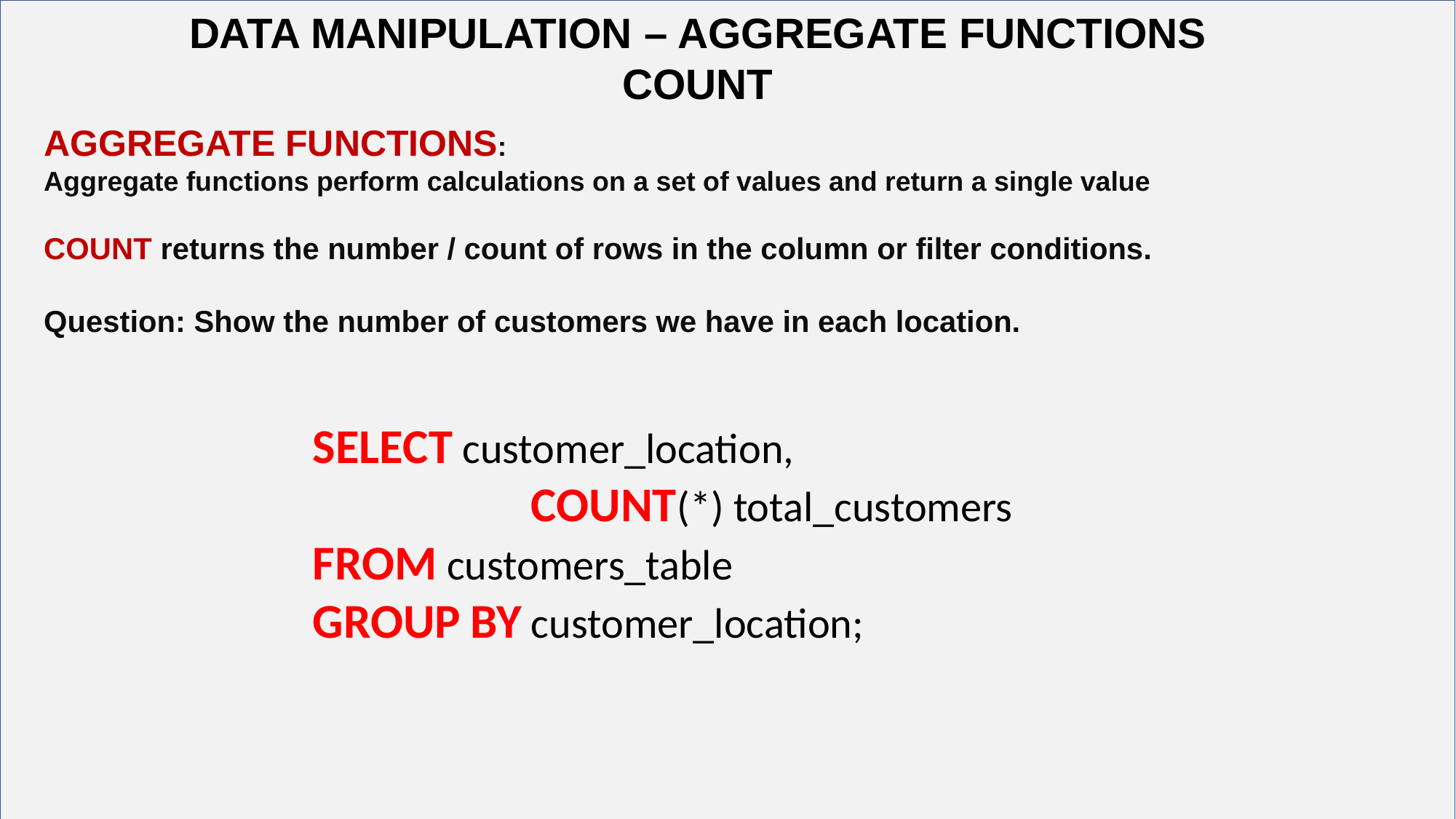

DATA MANIPULATION – AGGREGATE FUNCTIONS
COUNT
# Your best quote that reflects your approach… “It’s one small step for man, one giant leap for mankind.”
AGGREGATE FUNCTIONS:
Aggregate functions perform calculations on a set of values and return a single value

COUNT returns the number / count of rows in the column or filter conditions.

Question: Show the number of customers we have in each location.
SELECT customer_location,
		COUNT(*) total_customers
FROM customers_table
GROUP BY customer_location;